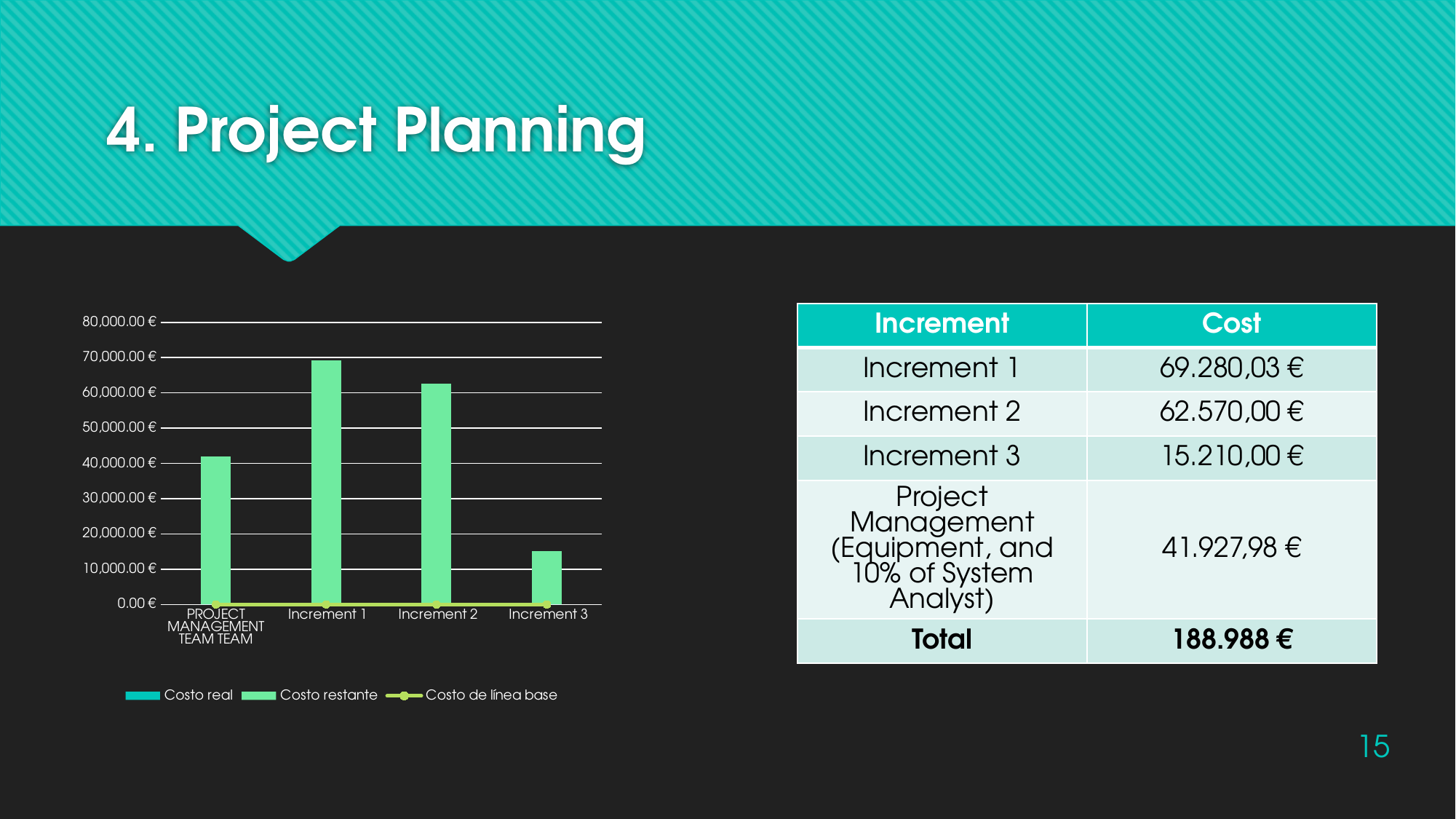

# 4. Project Planning

### Chart

| Category |  |  |  |
|---|---|---|---|
| PROJECT MANAGEMENT TEAM TEAM | 0.0 | 41927.975 | 0.0 |
|  Increment 1 | 0.0 | 69280.025 | 0.0 |
|  Increment 2 | 0.0 | 62570.0 | 0.0 |
|  Increment 3 | 0.0 | 15210.0 | 0.0 |
| Increment | Cost |
| --- | --- |
| Increment 1 | 69.280,03 € |
| Increment 2 | 62.570,00 € |
| Increment 3 | 15.210,00 € |
| Project Management (Equipment, and 10% of System Analyst) | 41.927,98 € |
| Total | 188.988 € |
15